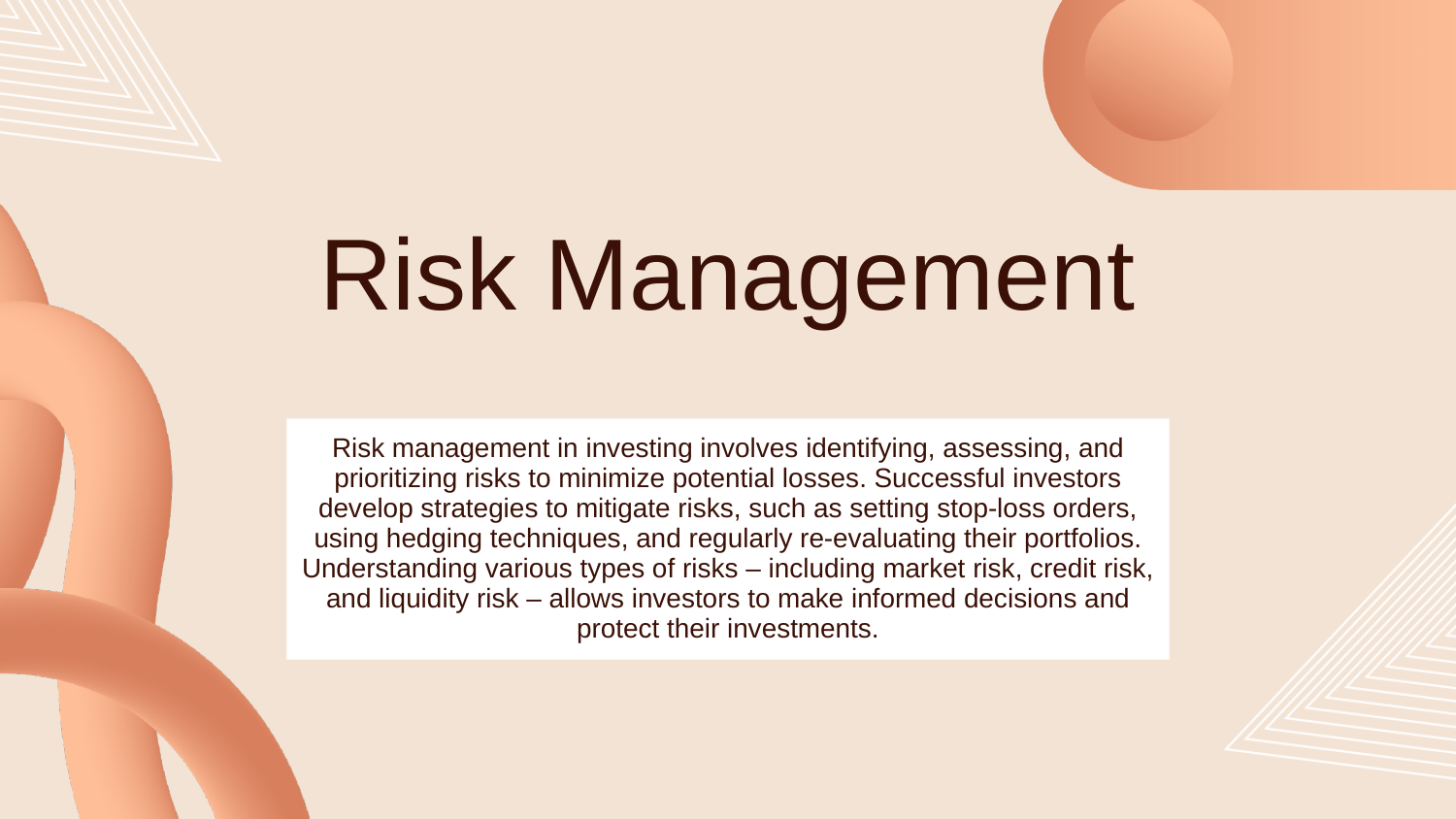

# Risk Management
Risk management in investing involves identifying, assessing, and prioritizing risks to minimize potential losses. Successful investors develop strategies to mitigate risks, such as setting stop-loss orders, using hedging techniques, and regularly re-evaluating their portfolios. Understanding various types of risks – including market risk, credit risk, and liquidity risk – allows investors to make informed decisions and protect their investments.